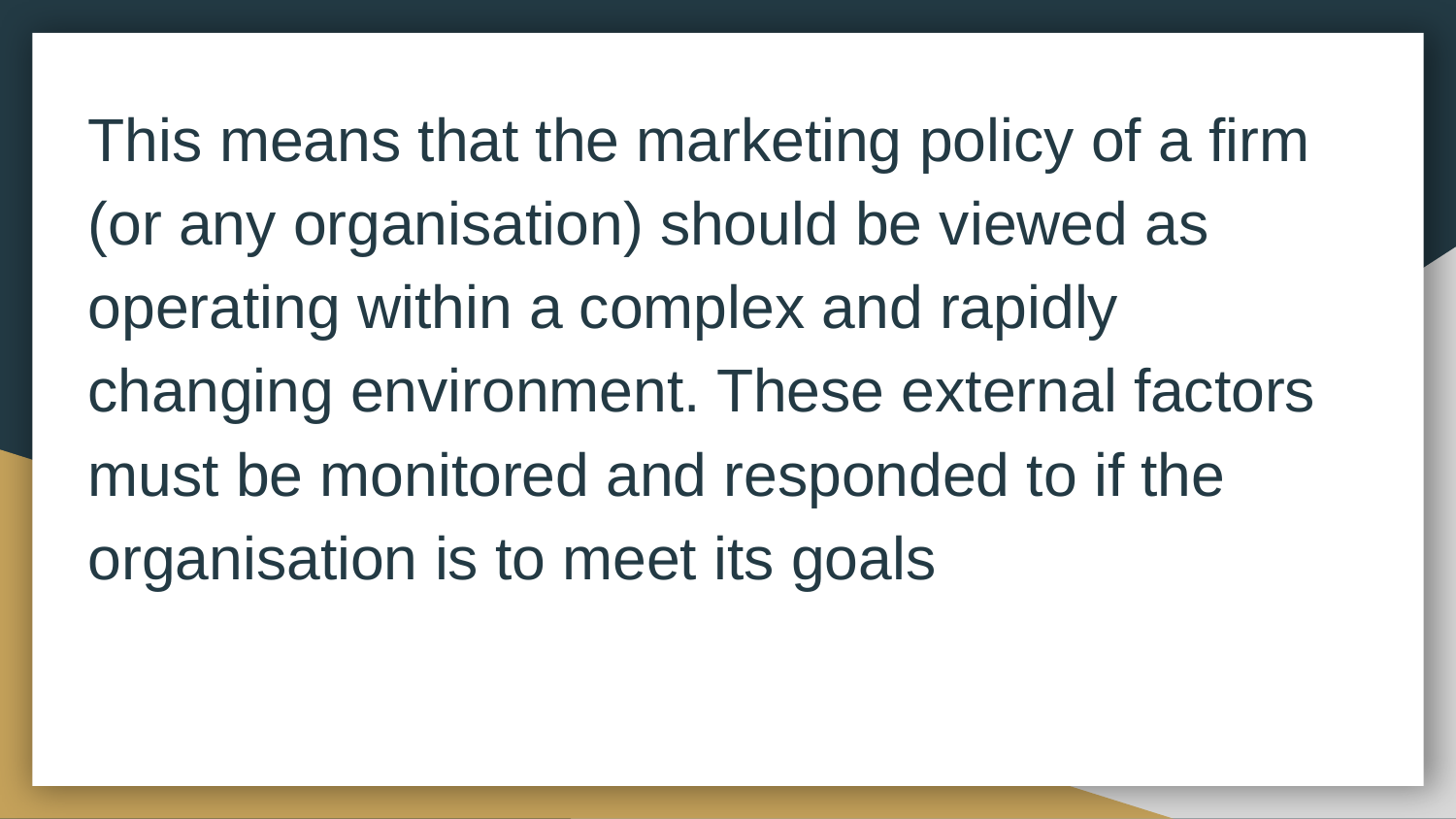

This means that the marketing policy of a firm (or any organisation) should be viewed as operating within a complex and rapidly changing environment. These external factors must be monitored and responded to if the organisation is to meet its goals